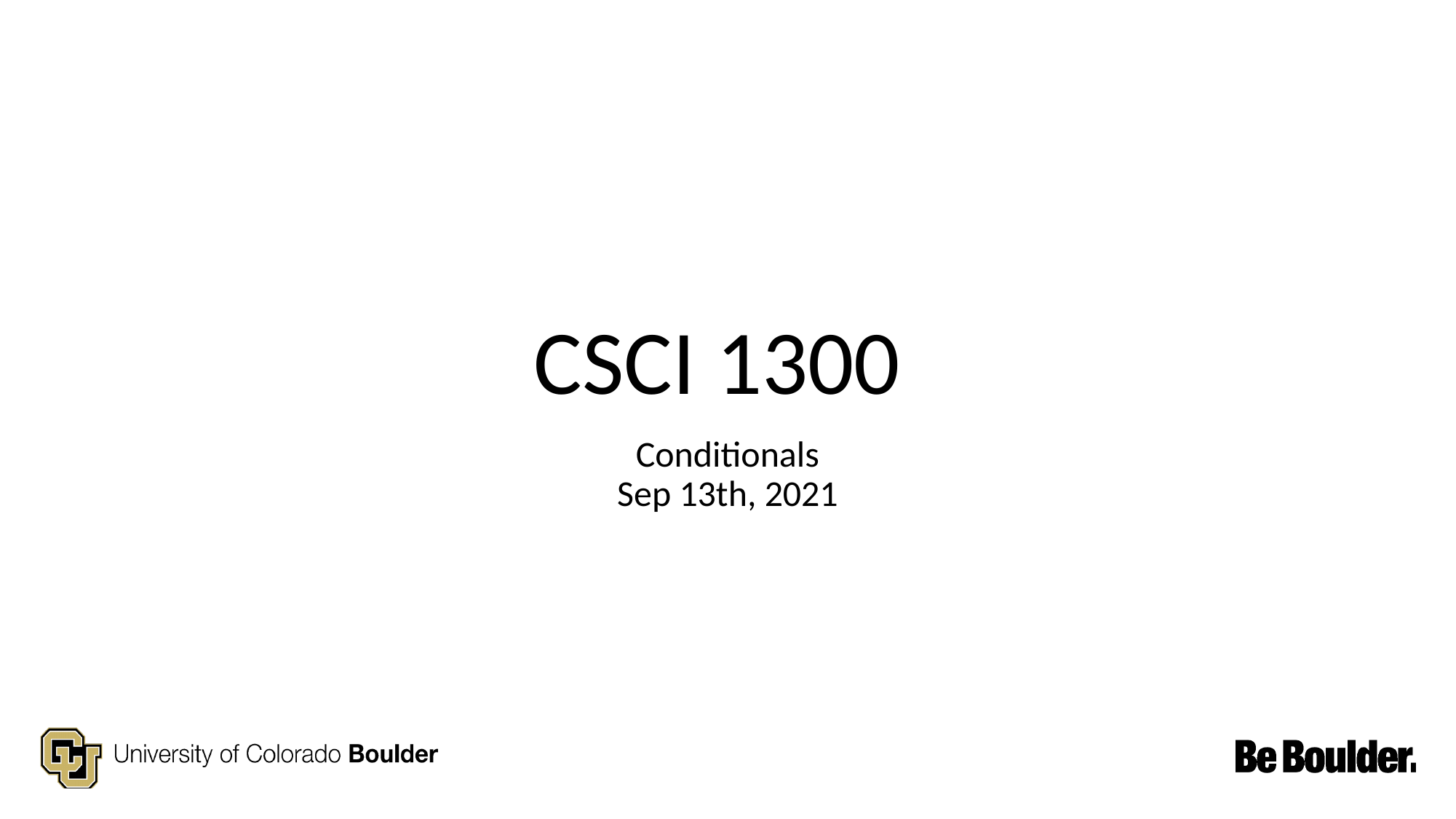

# CSCI 1300
Conditionals
Sep 13th, 2021